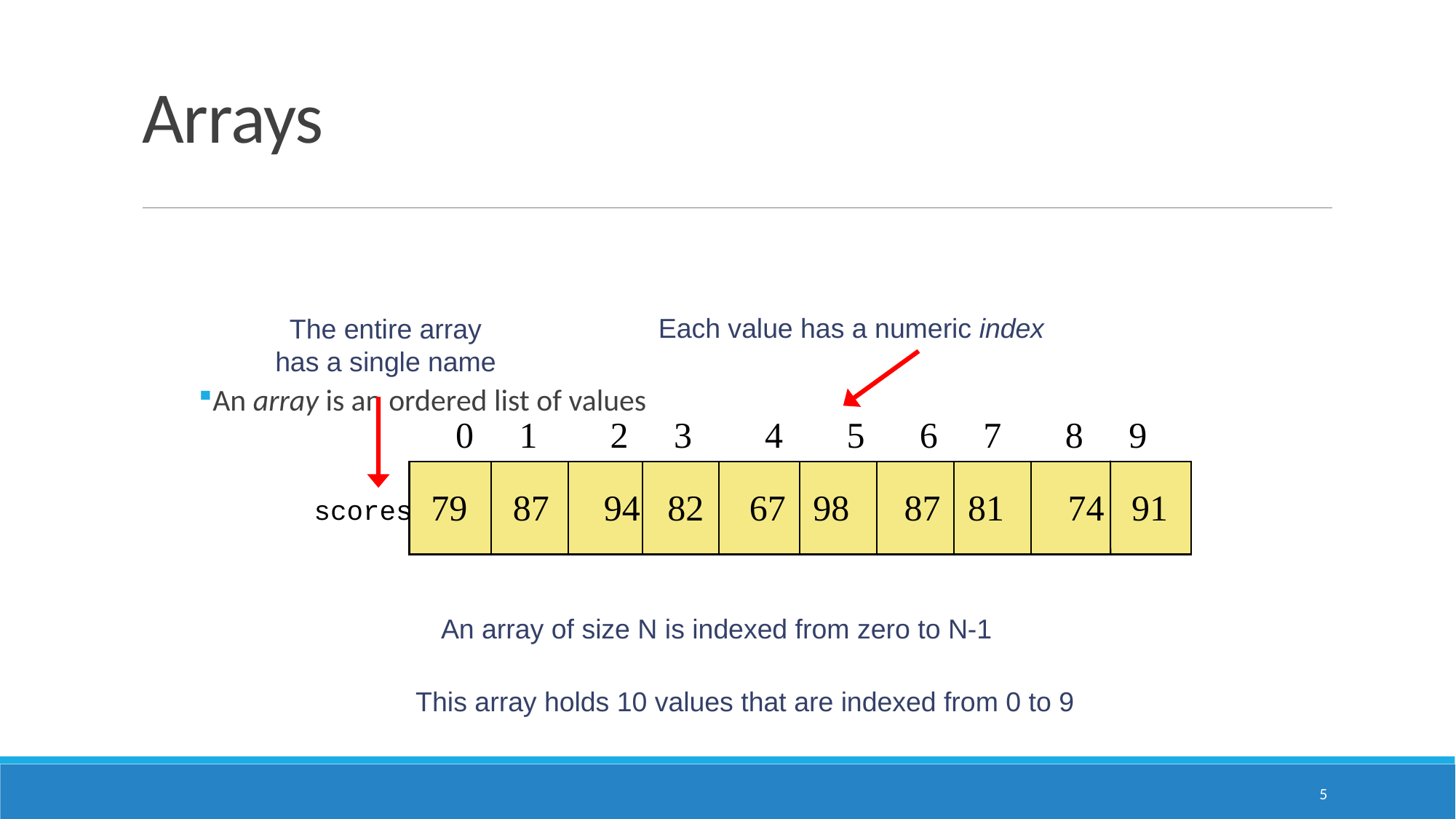

# Arrays
Each value has a numeric index

The entire array
has a single name

scores
An array is an ordered list of values
0     1        2     3        4       5      6     7       8     9

79     87      94   82     67   98      87   81       74   91
An array of size N is indexed from zero to N-1
This array holds 10 values that are indexed from 0 to 9
5